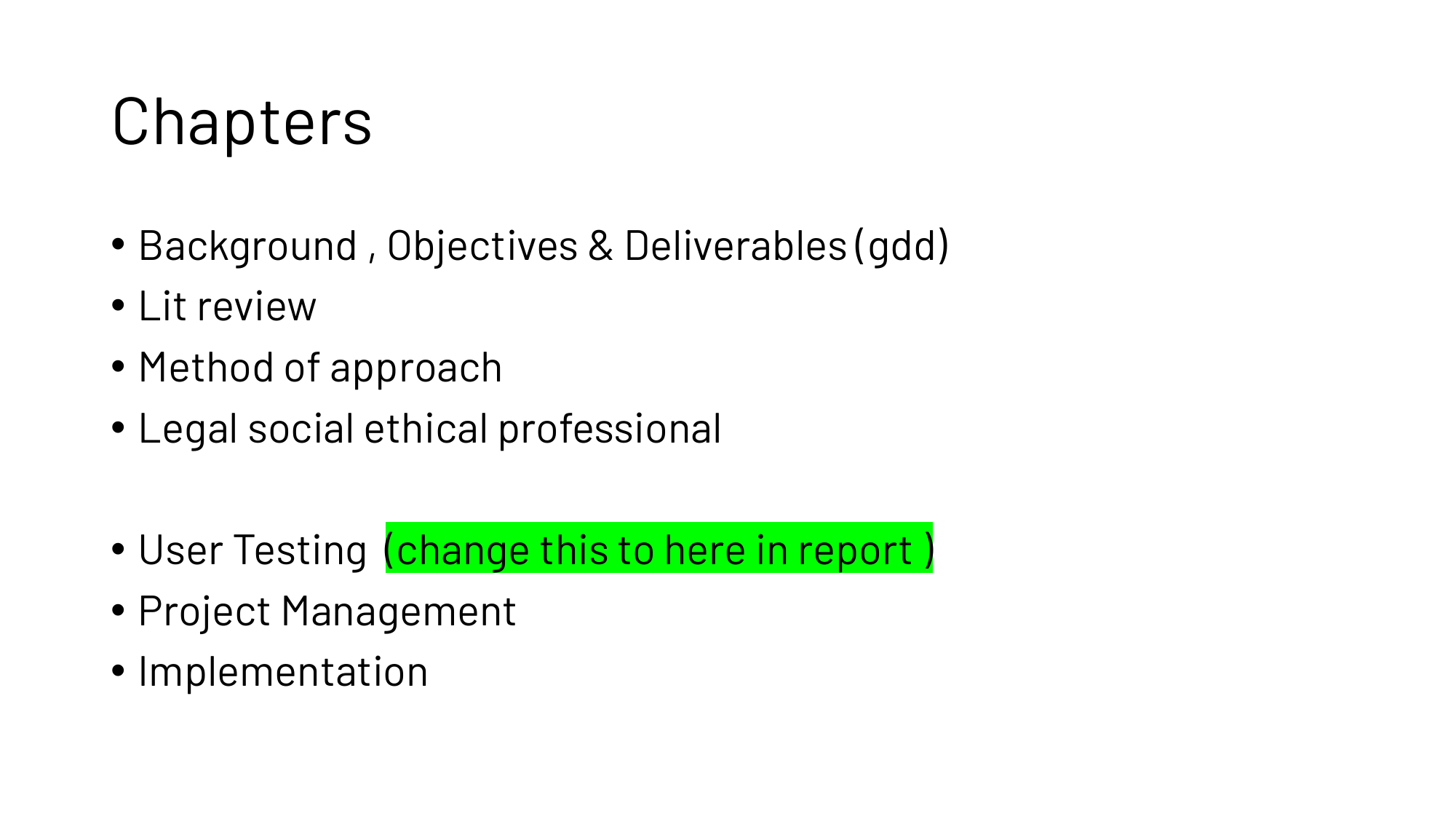

# Chapters
Background , Objectives & Deliverables (gdd)
Lit review
Method of approach
Legal social ethical professional

User Testing  (change this to here in report )
Project Management
Implementation